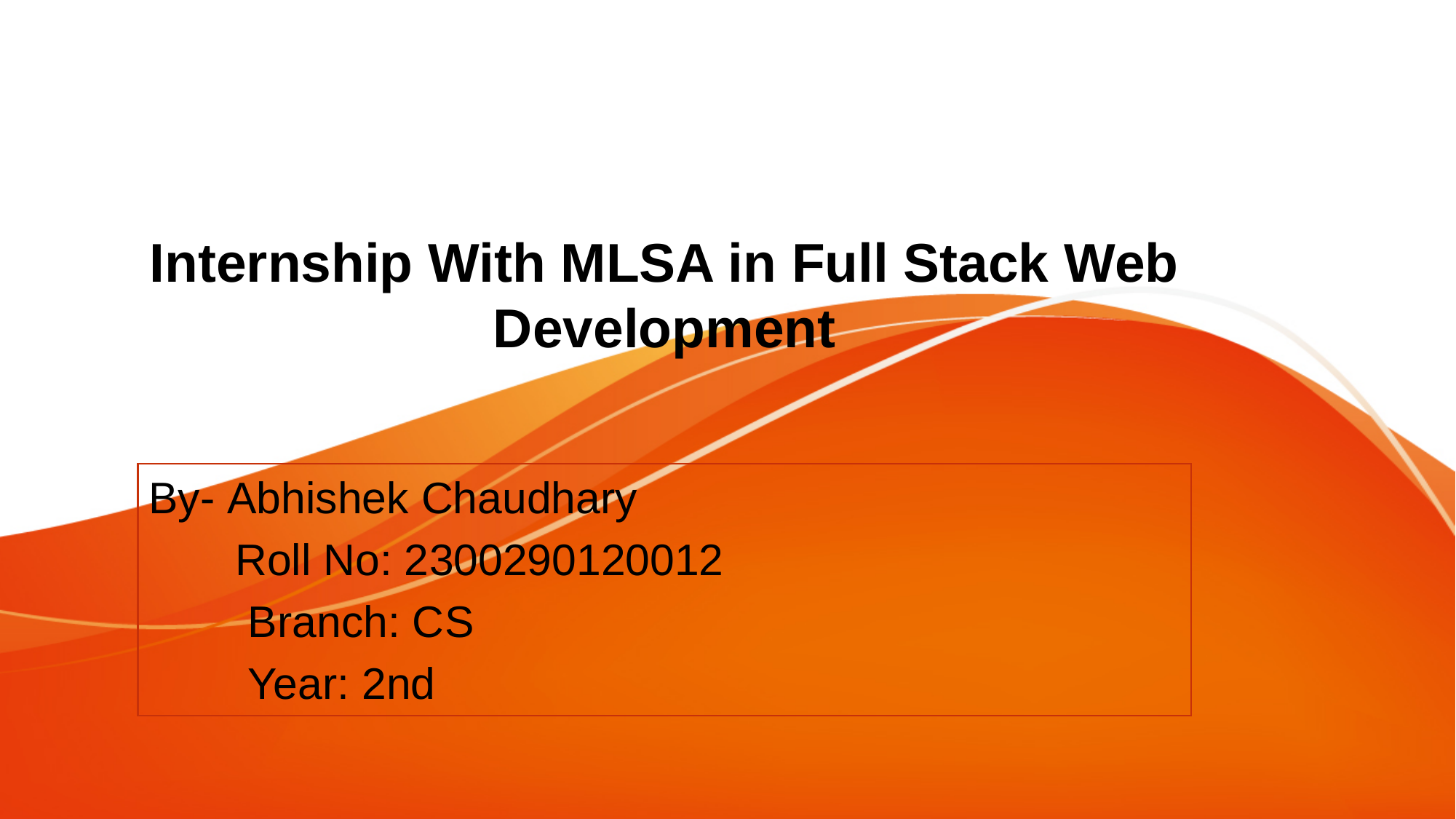

# Internship With MLSA in Full Stack Web Development
By- Abhishek Chaudhary
       Roll No: 2300290120012
 	Branch: CS
	Year: 2nd